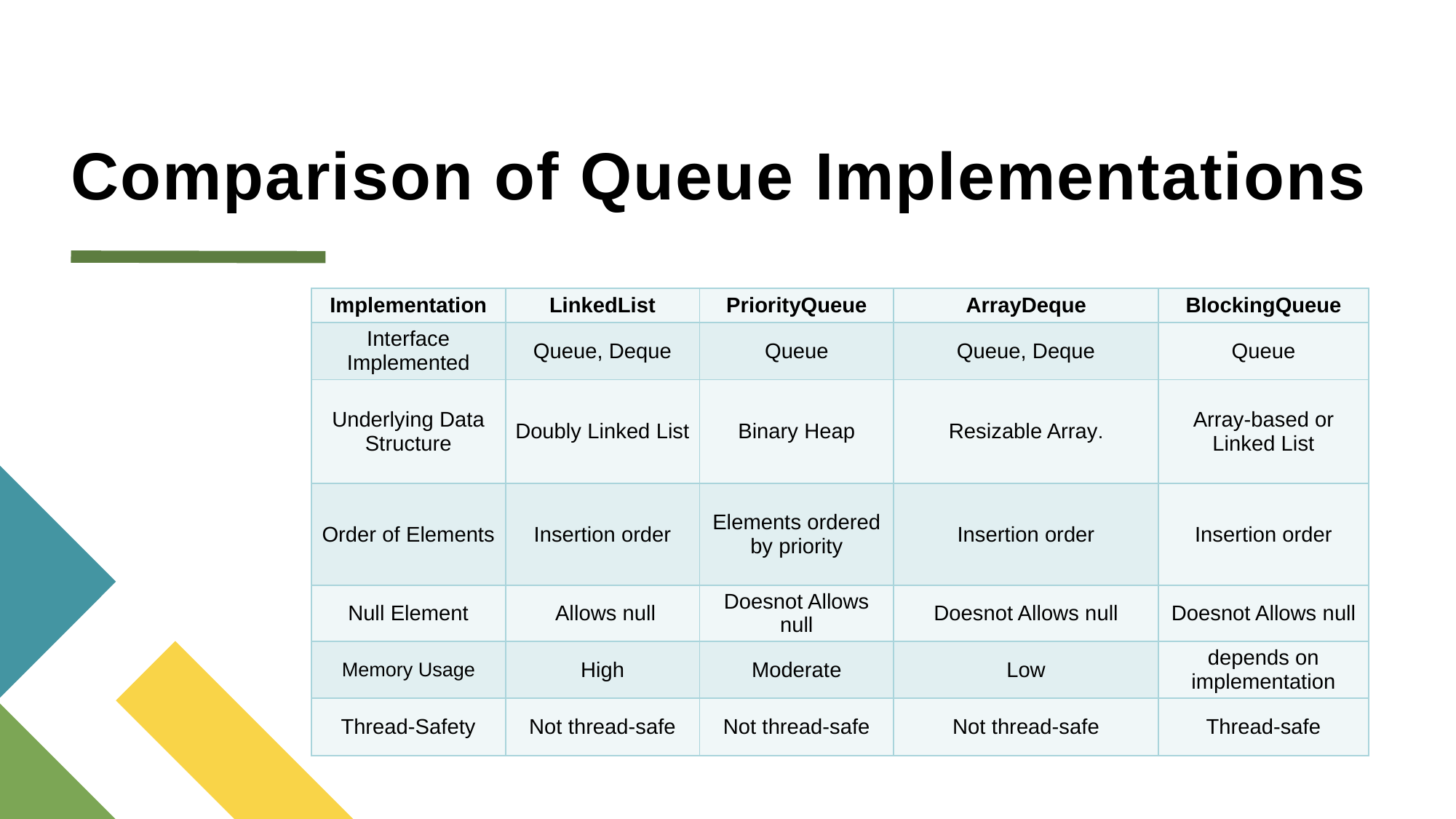

# Comparison of Queue Implementations
| Implementation | LinkedList | PriorityQueue | ArrayDeque | BlockingQueue |
| --- | --- | --- | --- | --- |
| Interface Implemented | Queue, Deque | Queue | Queue, Deque | Queue |
| Underlying Data Structure | Doubly Linked List | Binary Heap | Resizable Array. | Array-based or Linked List |
| Order of Elements | Insertion order | Elements ordered by priority | Insertion order | Insertion order |
| Null Element | Allows null | Doesnot Allows null | Doesnot Allows null | Doesnot Allows null |
| Memory Usage | High | Moderate | Low | depends on implementation |
| Thread-Safety | Not thread-safe | Not thread-safe | Not thread-safe | Thread-safe |